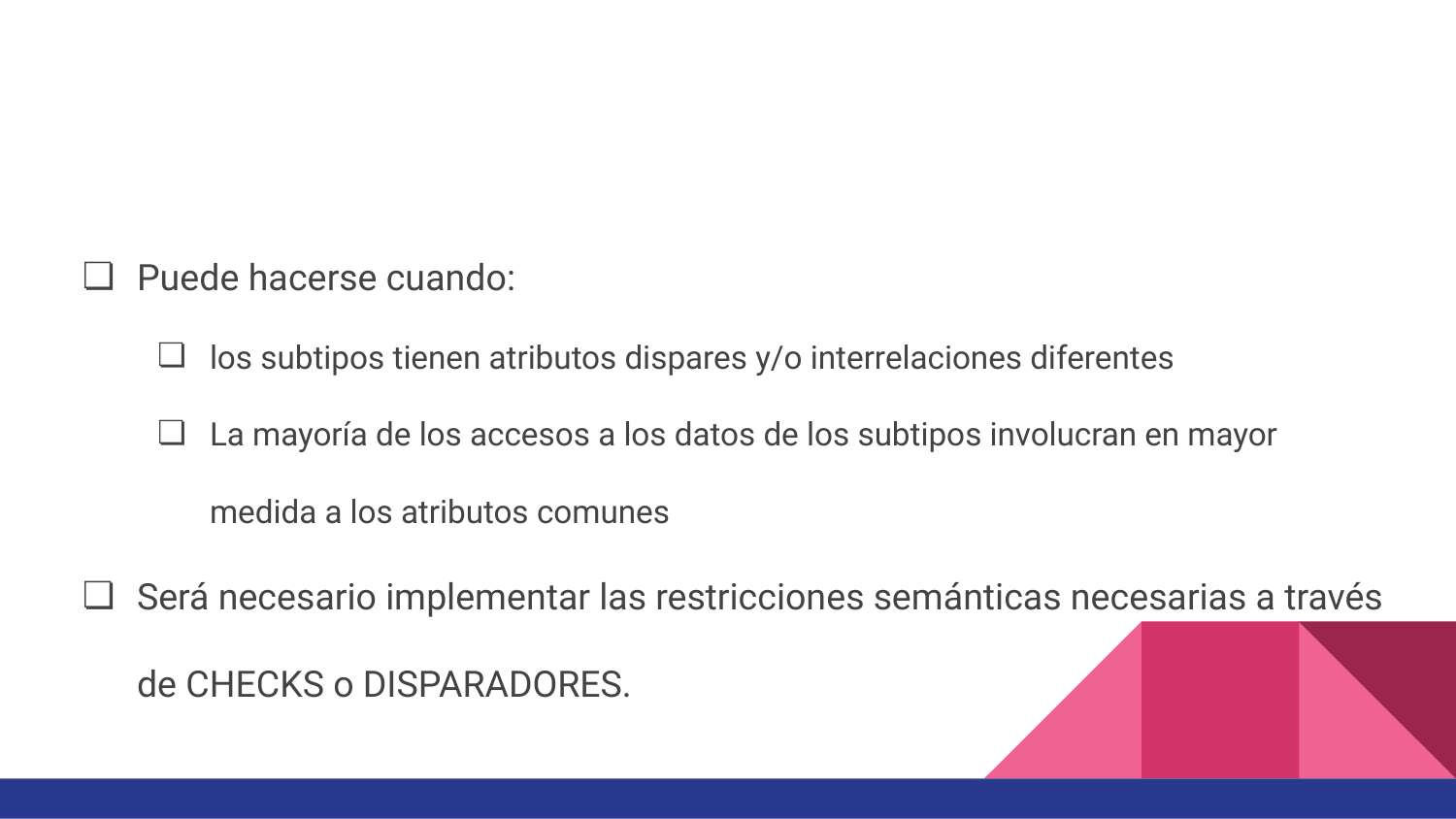

#
Puede hacerse cuando:
los subtipos tienen atributos dispares y/o interrelaciones diferentes
La mayoría de los accesos a los datos de los subtipos involucran en mayor medida a los atributos comunes
Será necesario implementar las restricciones semánticas necesarias a través de CHECKS o DISPARADORES.